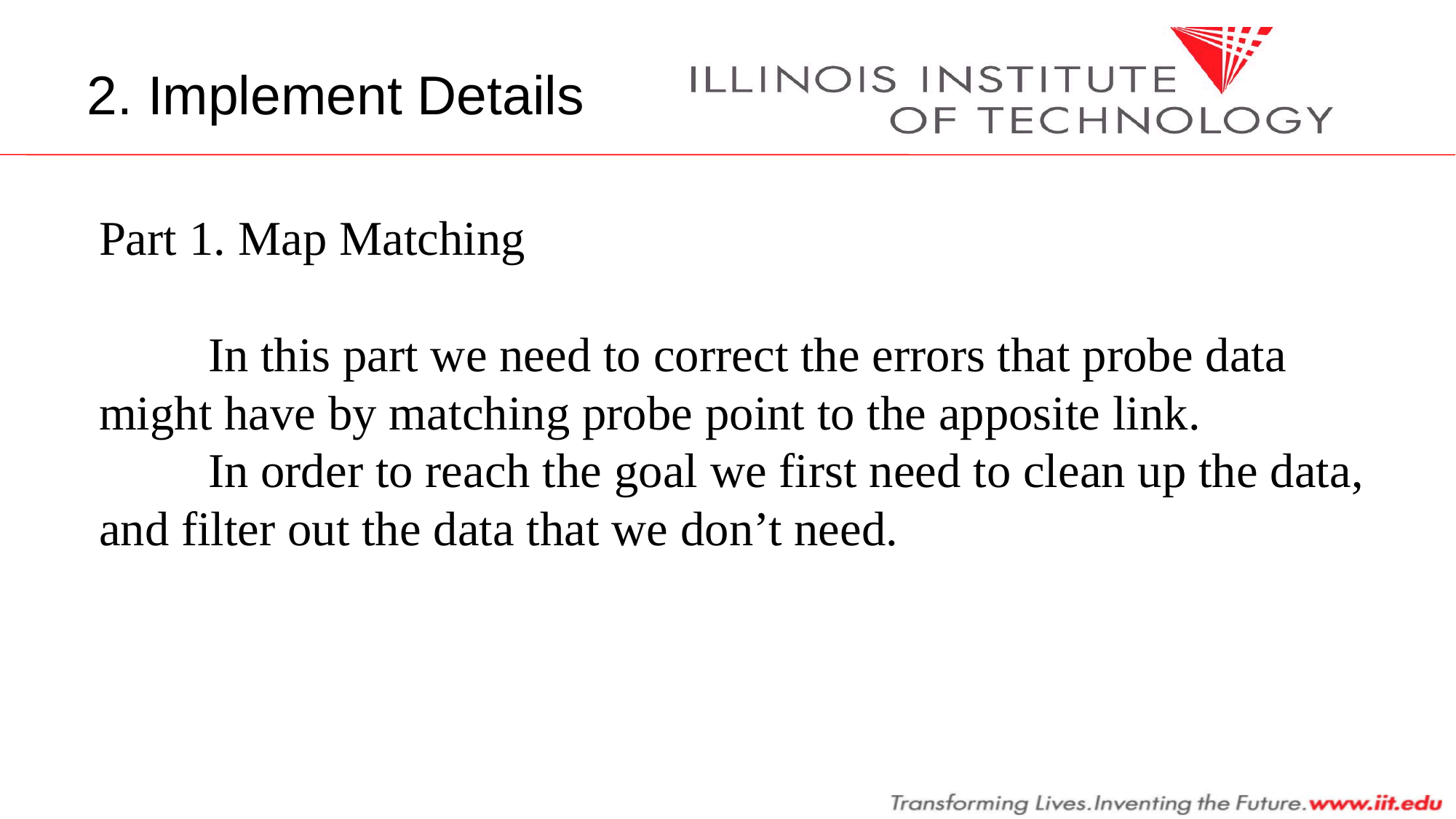

2. Implement Details
Part 1. Map Matching

	In this part we need to correct the errors that probe data might have by matching probe point to the apposite link.
	In order to reach the goal we first need to clean up the data, and filter out the data that we don’t need.